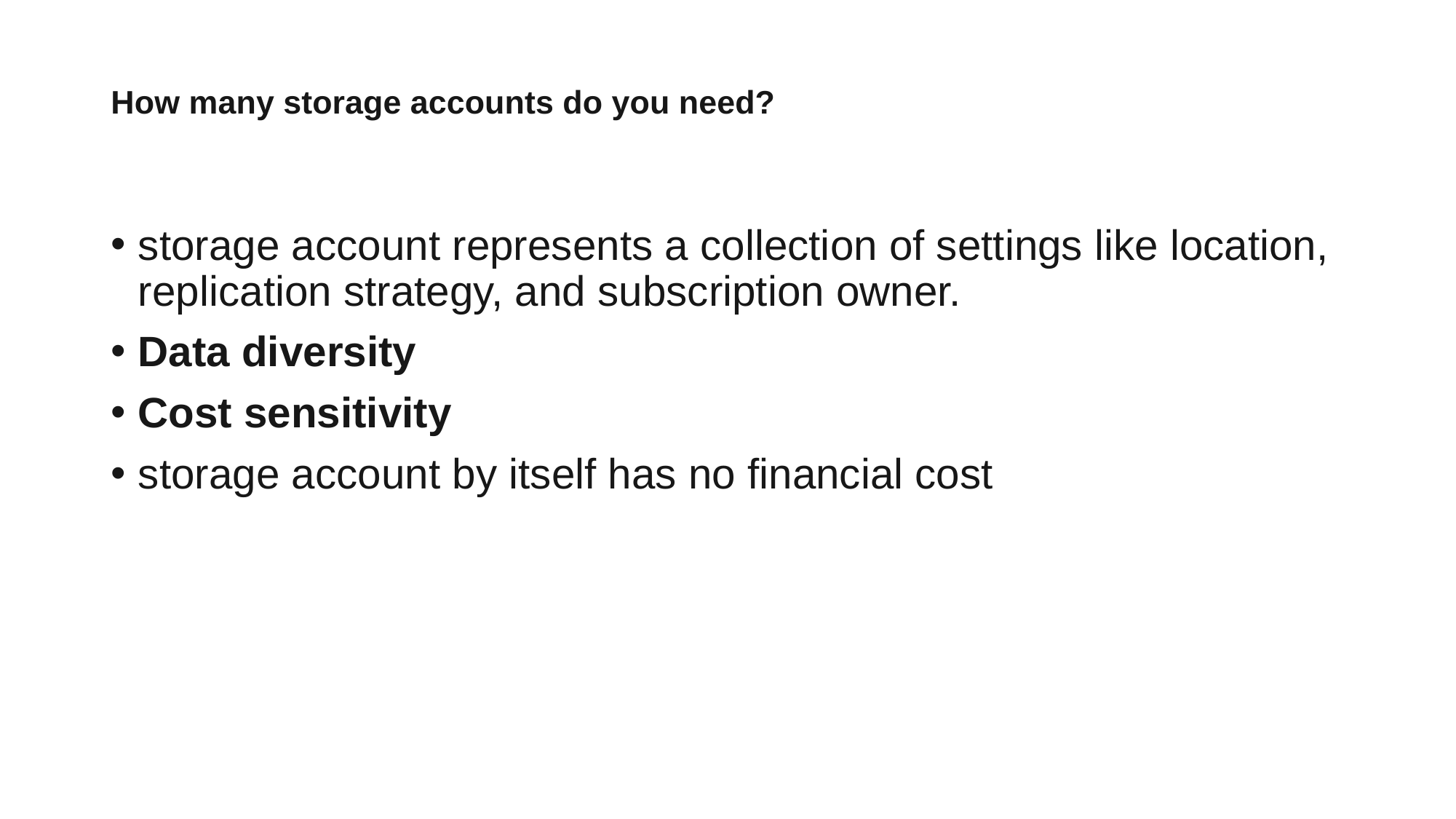

# How many storage accounts do you need?
storage account represents a collection of settings like location, replication strategy, and subscription owner.
Data diversity
Cost sensitivity
storage account by itself has no financial cost